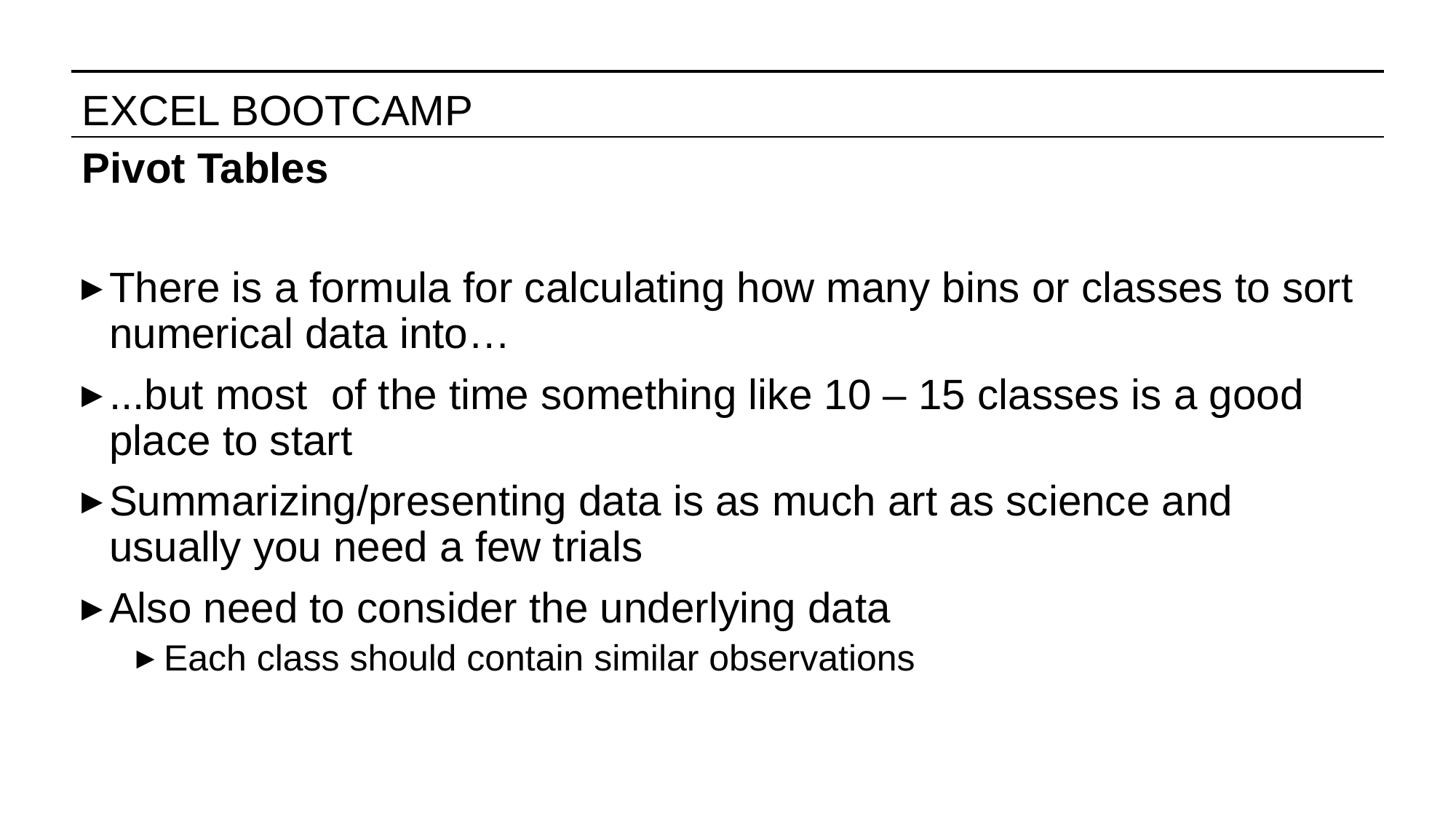

# EXCEL BOOTCAMP
Pivot Tables
There is a formula for calculating how many bins or classes to sort numerical data into…
...but most  of the time something like 10 – 15 classes is a good place to start
Summarizing/presenting data is as much art as science and usually you need a few trials
Also need to consider the underlying data
Each class should contain similar observations